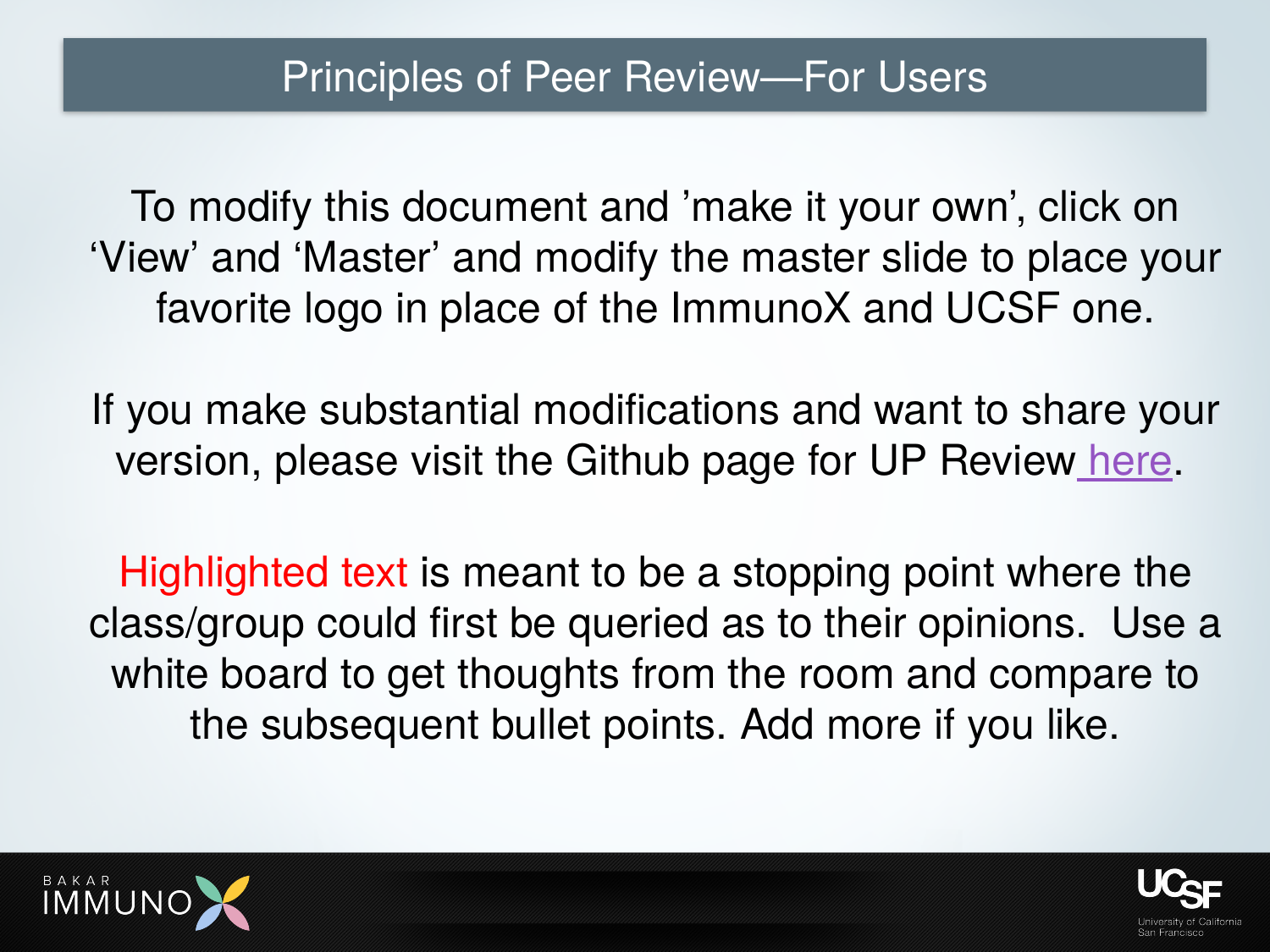

# Principles of Peer Review—For Users
To modify this document and ’make it your own’, click on ‘View’ and ‘Master’ and modify the master slide to place your favorite logo in place of the ImmunoX and UCSF one.

If you make substantial modifications and want to share your version, please visit the Github page for UP Review here.

Highlighted text is meant to be a stopping point where the class/group could first be queried as to their opinions.  Use a white board to get thoughts from the room and compare to the subsequent bullet points. Add more if you like.